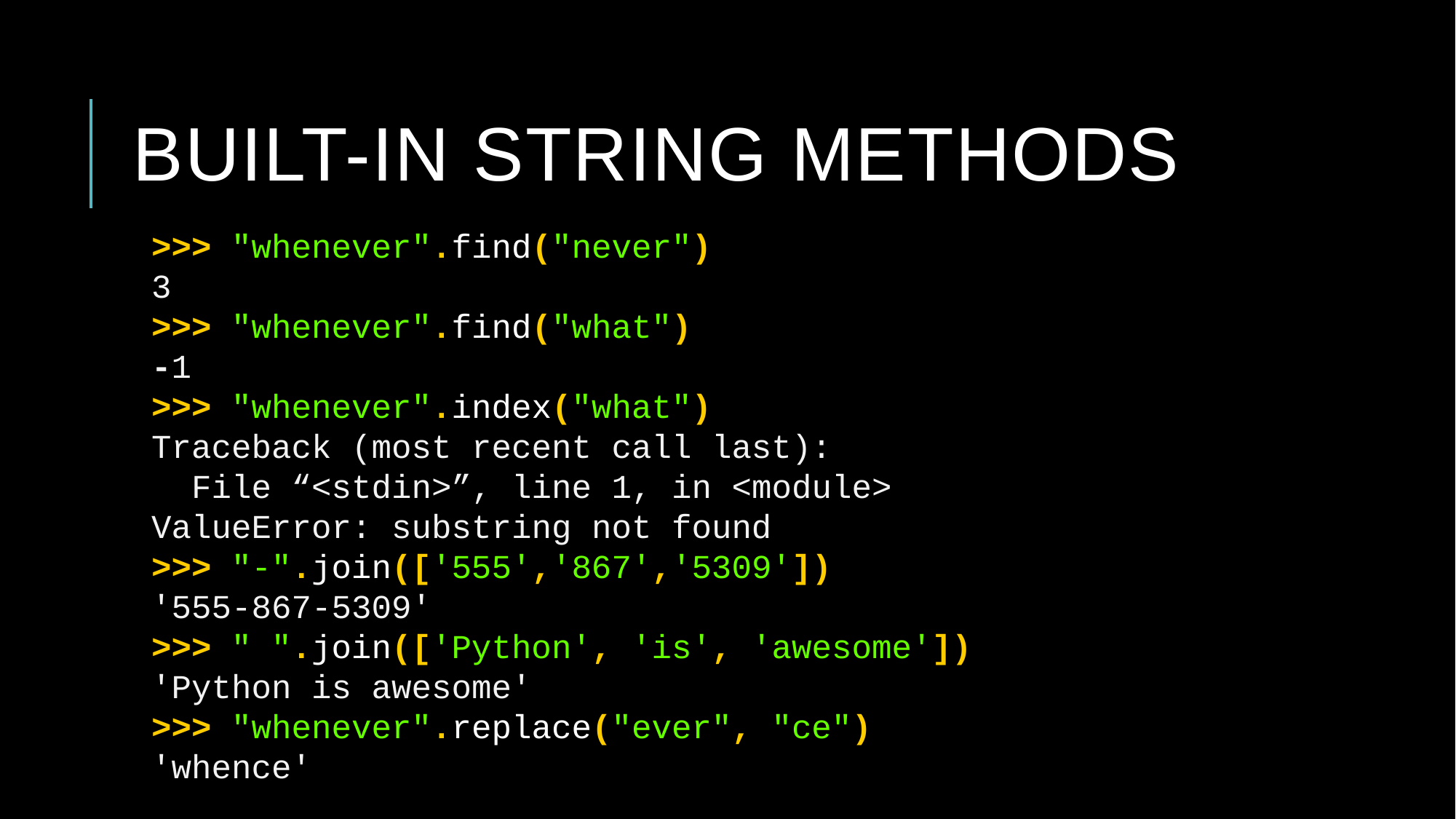

# Built-in string methods
>>> "whenever".find("never")
3
>>> "whenever".find("what")
-1
>>> "whenever".index("what")
Traceback (most recent call last):
  File “<stdin>”, line 1, in <module>
ValueError: substring not found
>>> "-".join(['555','867','5309'])
'555-867-5309'
>>> " ".join(['Python', 'is', 'awesome'])
'Python is awesome'
>>> "whenever".replace("ever", "ce")
'whence'